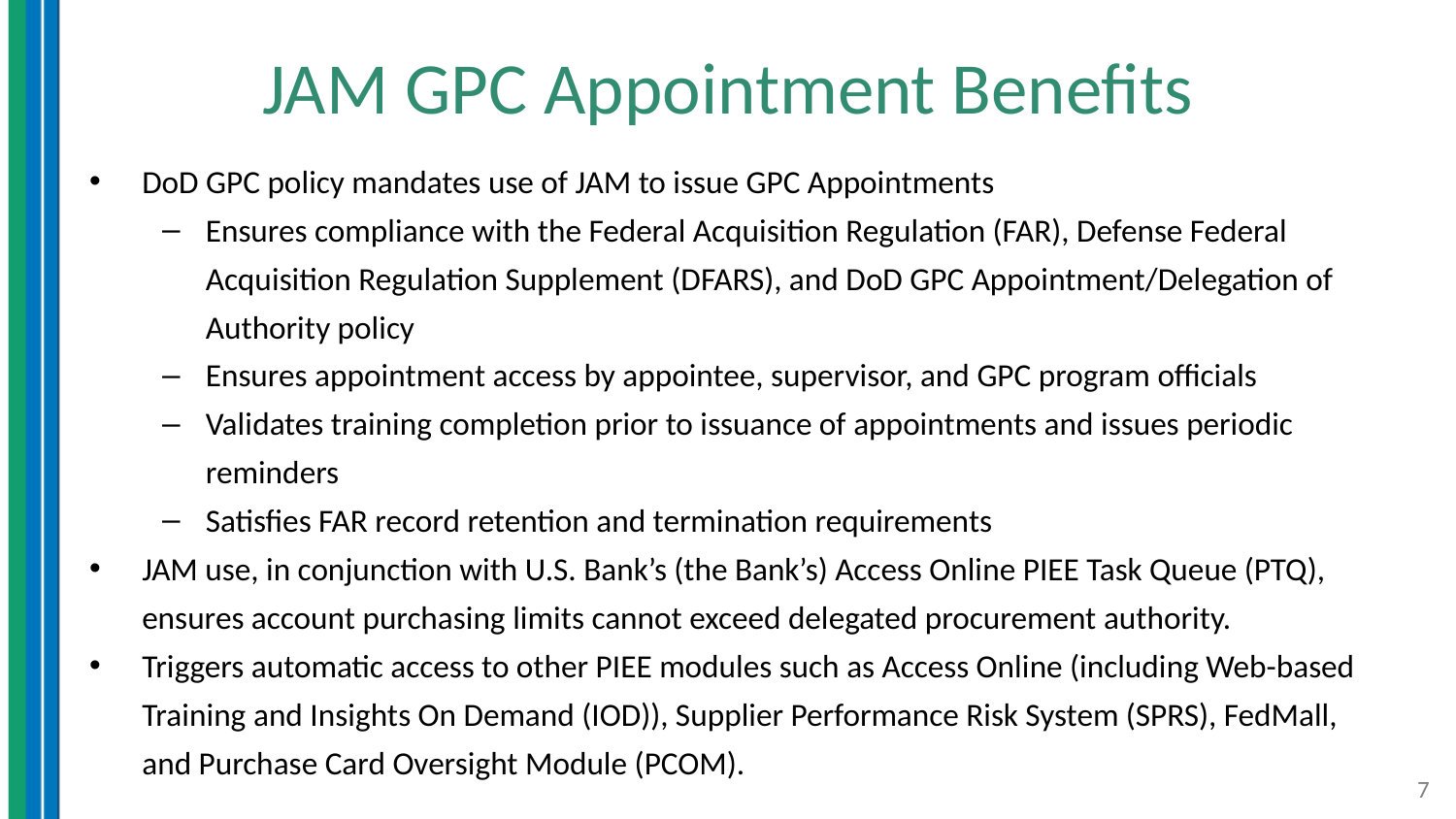

# JAM GPC Appointment Benefits
DoD GPC policy mandates use of JAM to issue GPC Appointments
Ensures compliance with the Federal Acquisition Regulation (FAR), Defense Federal Acquisition Regulation Supplement (DFARS), and DoD GPC Appointment/Delegation of Authority policy
Ensures appointment access by appointee, supervisor, and GPC program officials
Validates training completion prior to issuance of appointments and issues periodic reminders
Satisfies FAR record retention and termination requirements
JAM use, in conjunction with U.S. Bank’s (the Bank’s) Access Online PIEE Task Queue (PTQ), ensures account purchasing limits cannot exceed delegated procurement authority.
Triggers automatic access to other PIEE modules such as Access Online (including Web-based Training and Insights On Demand (IOD)), Supplier Performance Risk System (SPRS), FedMall, and Purchase Card Oversight Module (PCOM).